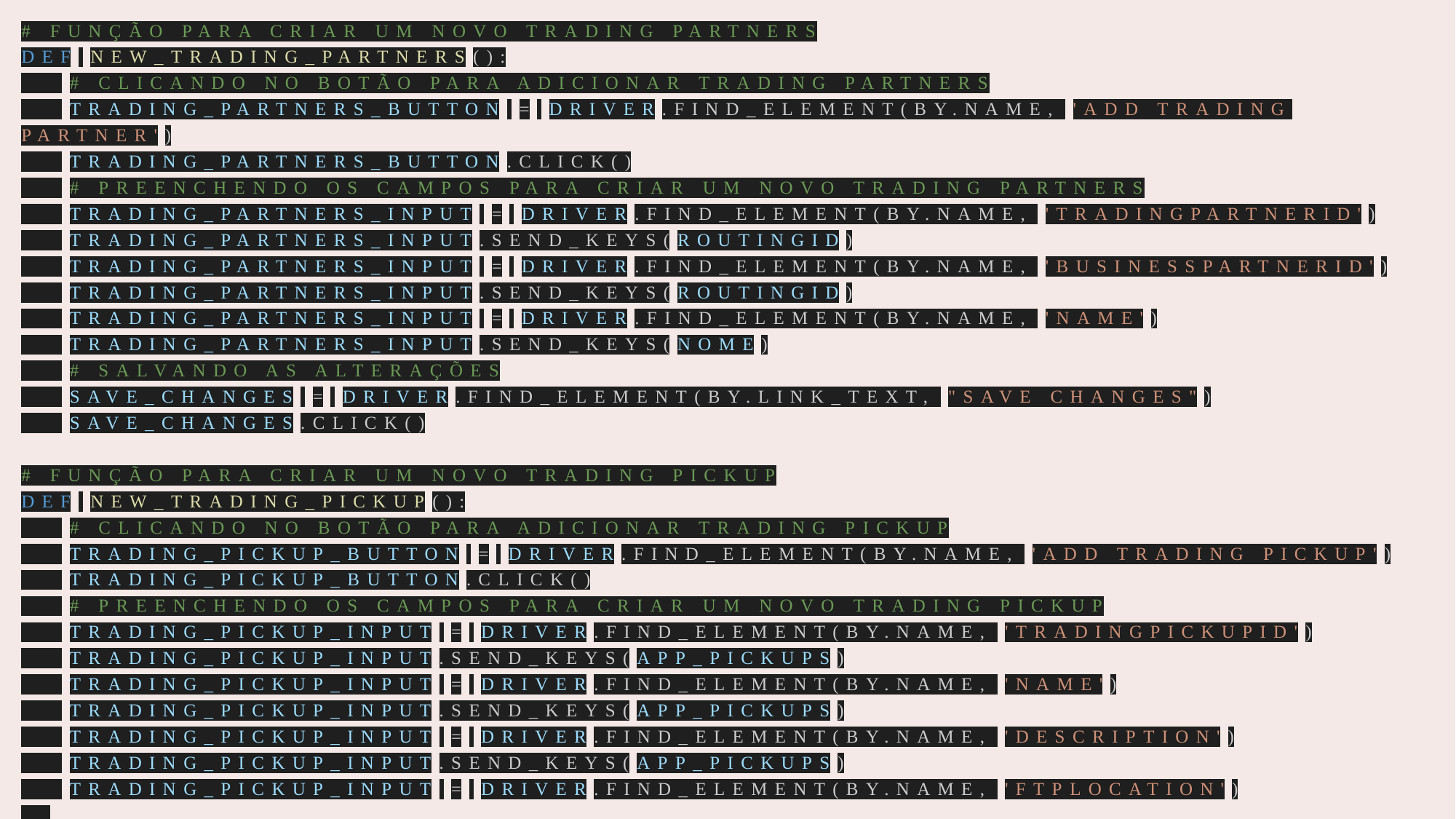

# # Função para criar um novo Trading Partners def new_trading_partners():     # Clicando no botão para adicionar Trading Partners     trading_partners_button = driver.find_element(By.NAME, 'Add Trading Partner')     trading_partners_button.click()     # Preenchendo os campos para criar um novo Trading Partners     trading_partners_input = driver.find_element(By.NAME, 'tradingPartnerId')     trading_partners_input.send_keys(routingId)     trading_partners_input = driver.find_element(By.NAME, 'businessPartnerId')     trading_partners_input.send_keys(routingId)     trading_partners_input = driver.find_element(By.NAME, 'name')     trading_partners_input.send_keys(nome)     # Salvando as alterações     save_changes = driver.find_element(By.LINK_TEXT, "Save changes")     save_changes.click() # Função para criar um novo Trading Pickup def new_trading_pickup():     # Clicando no botão para adicionar Trading Pickup     trading_pickup_button = driver.find_element(By.NAME, 'Add Trading Pickup')     trading_pickup_button.click()     # Preenchendo os campos para criar um novo Trading Pickup     trading_pickup_input = driver.find_element(By.NAME, 'tradingPickupId')     trading_pickup_input.send_keys(app_pickups)     trading_pickup_input = driver.find_element(By.NAME, 'name')     trading_pickup_input.send_keys(app_pickups)     trading_pickup_input = driver.find_element(By.NAME, 'description')     trading_pickup_input.send_keys(app_pickups)     trading_pickup_input = driver.find_element(By.NAME, 'ftpLocation')